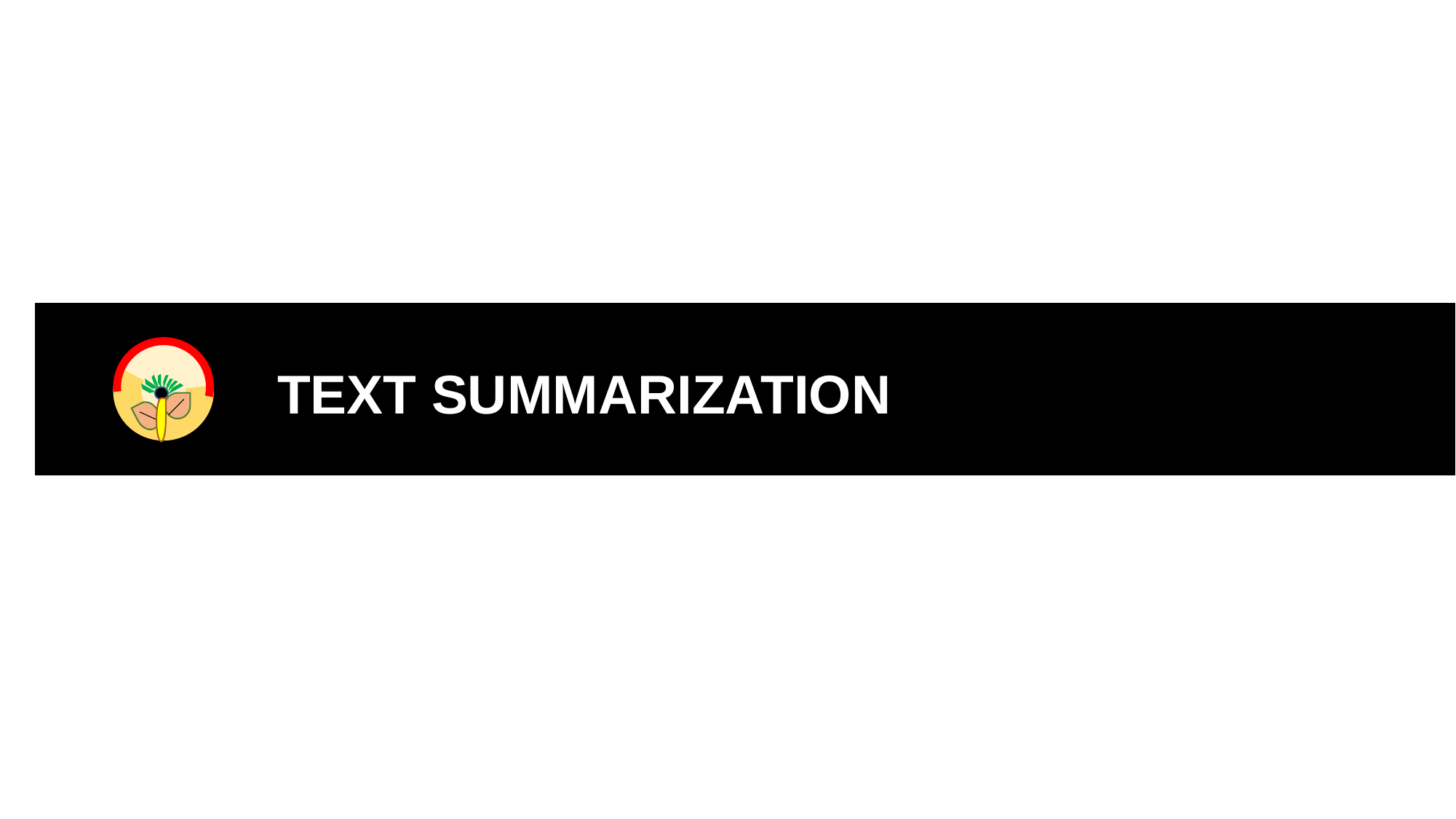

A project by:
Advait Chirmule
Yash Amin
Rishav Biswas

             TEXT SUMMARIZATION